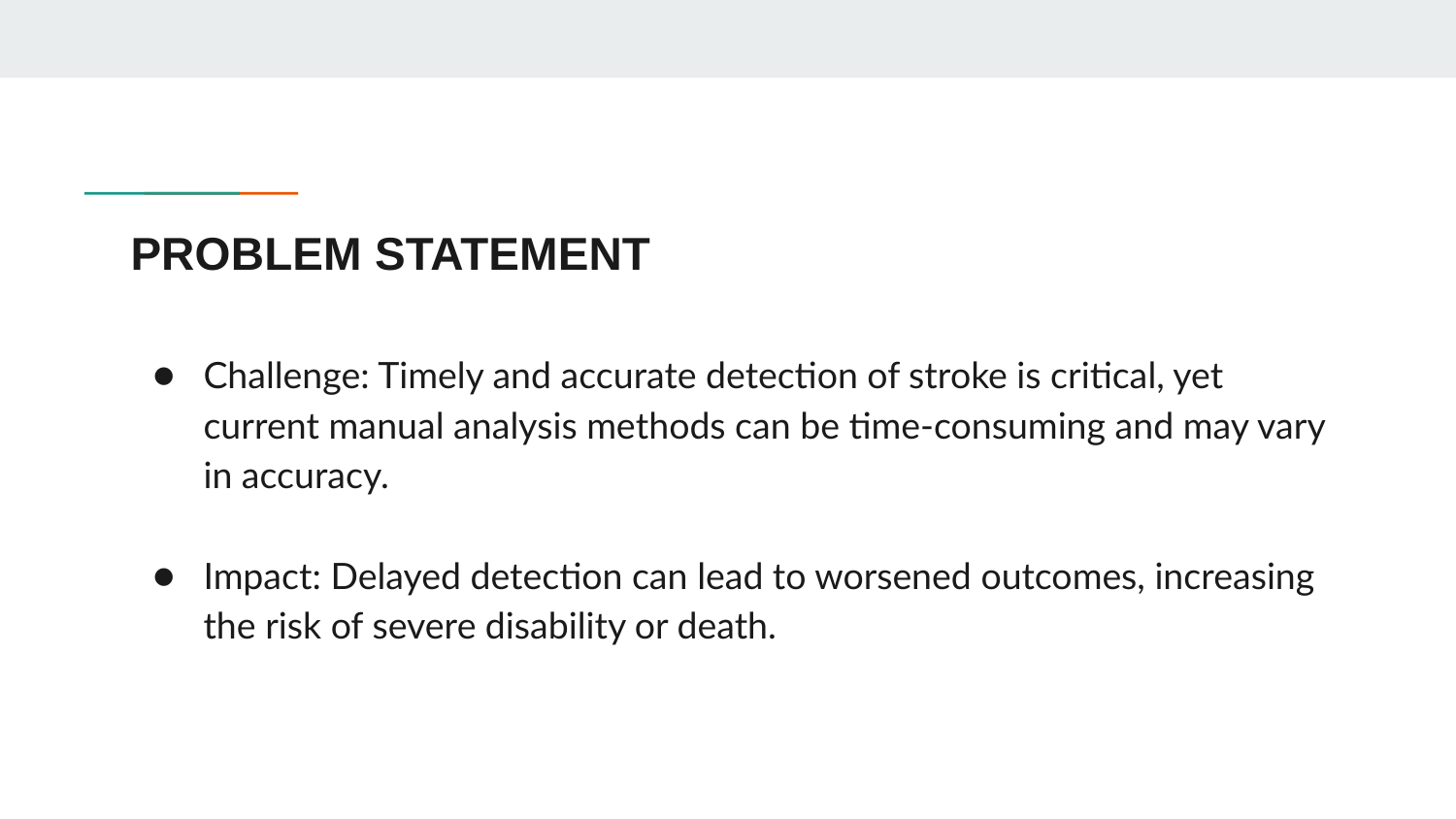

# PROBLEM STATEMENT
Challenge: Timely and accurate detection of stroke is critical, yet current manual analysis methods can be time-consuming and may vary in accuracy.

Impact: Delayed detection can lead to worsened outcomes, increasing the risk of severe disability or death.